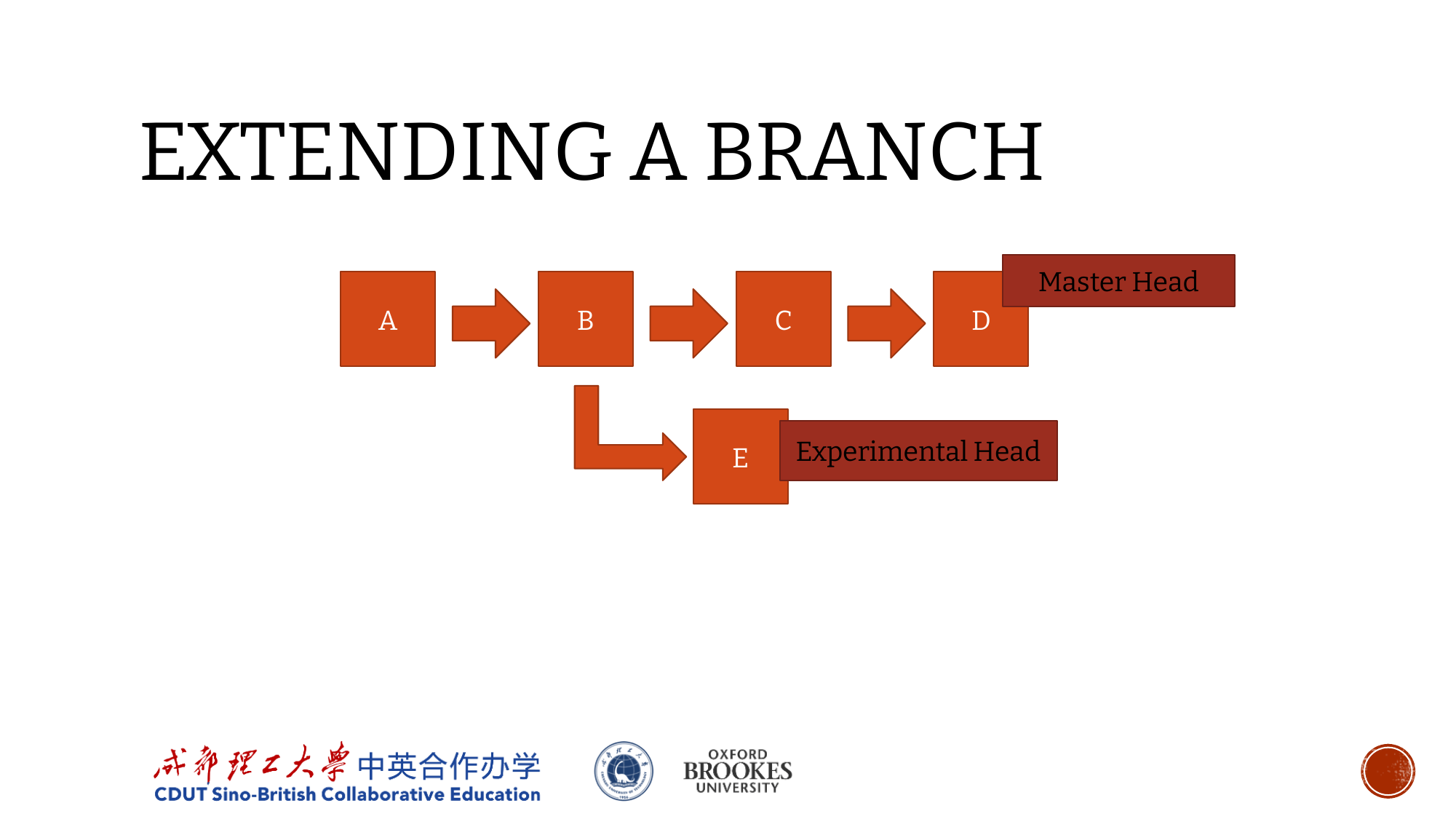

# Extending a branch
Master Head
A
B
C
D

E
Experimental Head